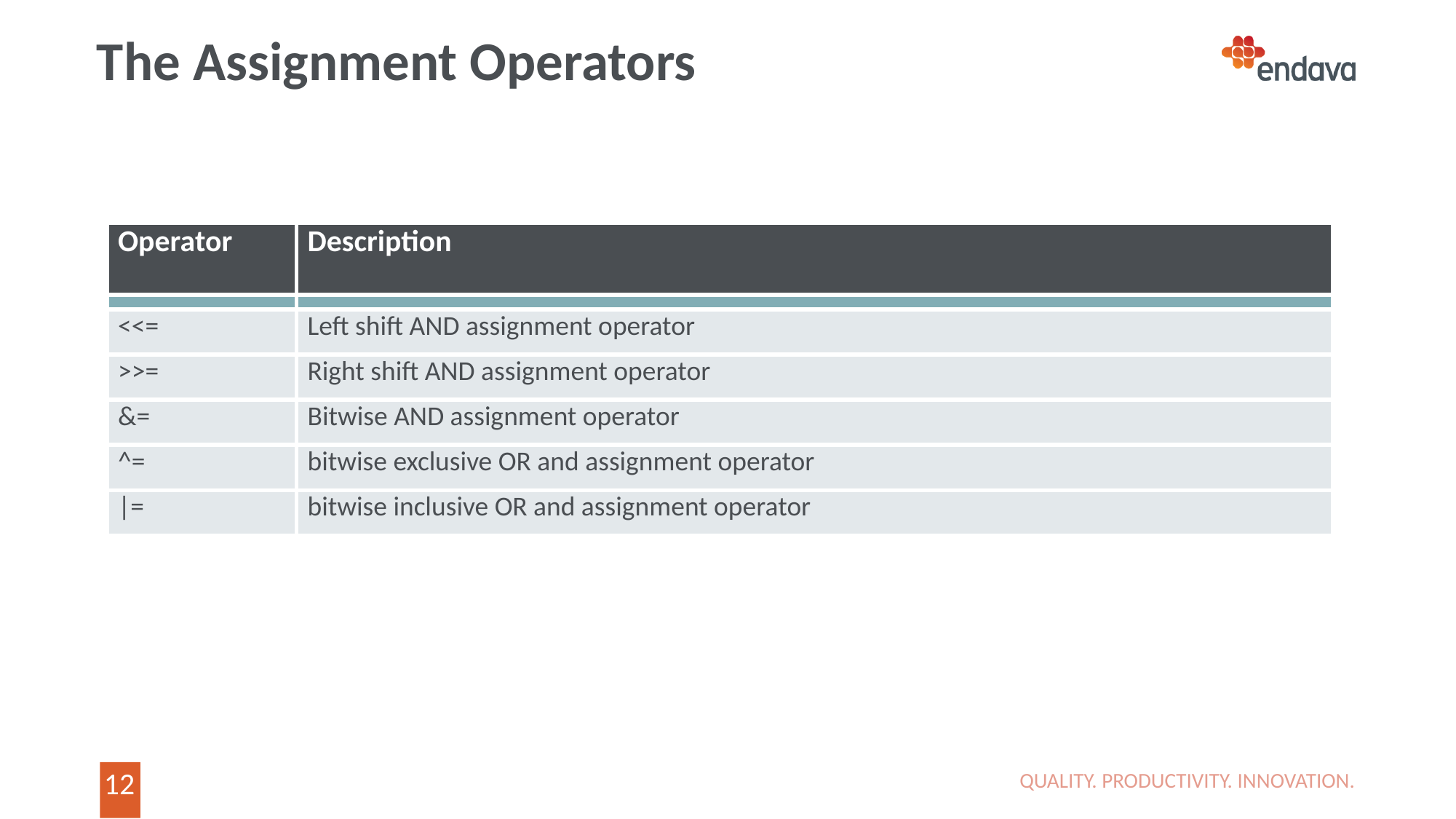

# The Assignment Operators
| Operator | Description |
| --- | --- |
|  |  |
| <<= | Left shift AND assignment operator |
| >>= | Right shift AND assignment operator |
| &= | Bitwise AND assignment operator |
| ^= | bitwise exclusive OR and assignment operator |
| |= | bitwise inclusive OR and assignment operator |
QUALITY. PRODUCTIVITY. INNOVATION.